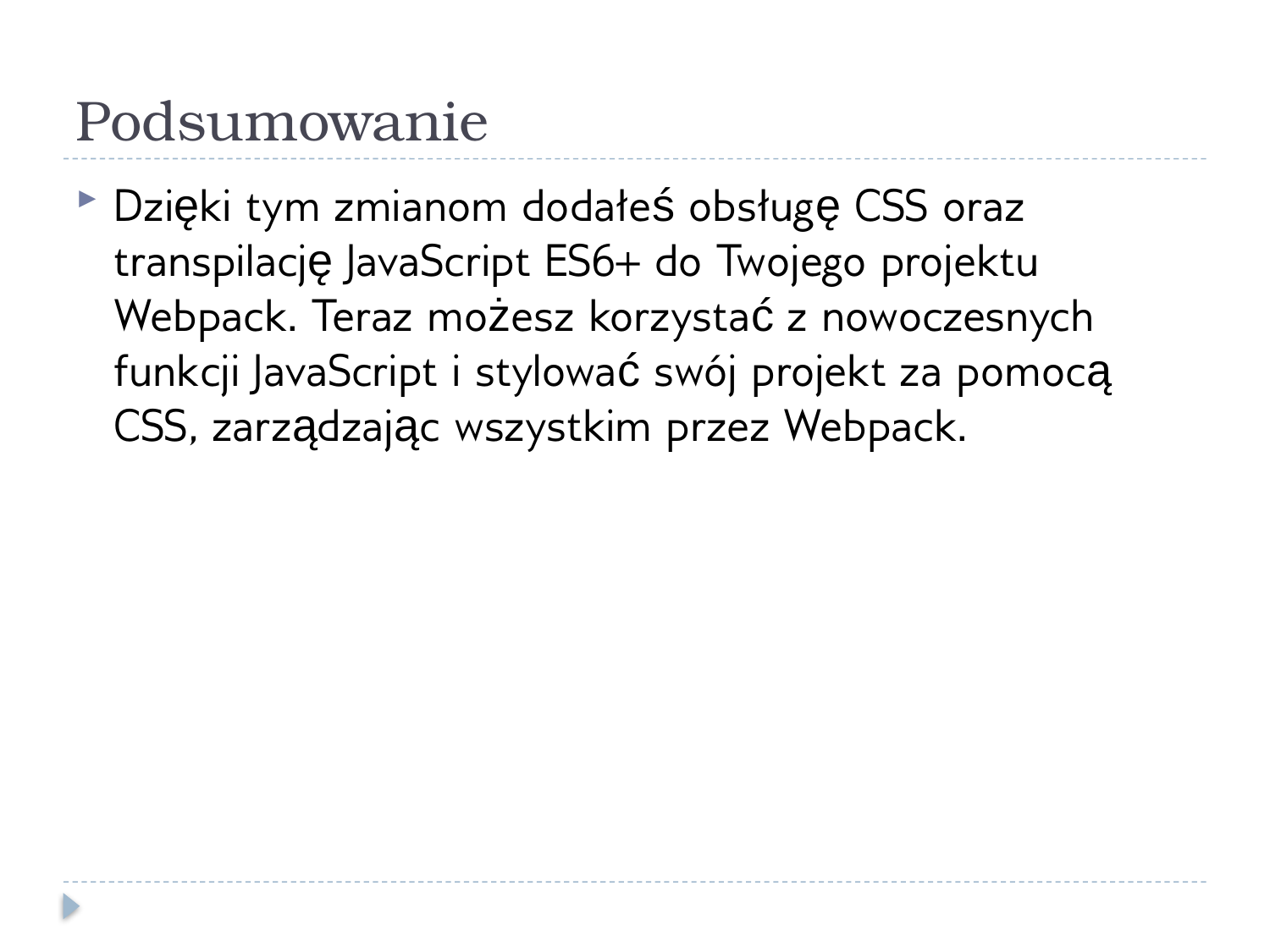

# Podsumowanie
Dzięki tym zmianom dodałeś obsługę CSS oraz transpilację JavaScript ES6+ do Twojego projektu Webpack. Teraz możesz korzystać z nowoczesnych funkcji JavaScript i stylować swój projekt za pomocą CSS, zarządzając wszystkim przez Webpack.